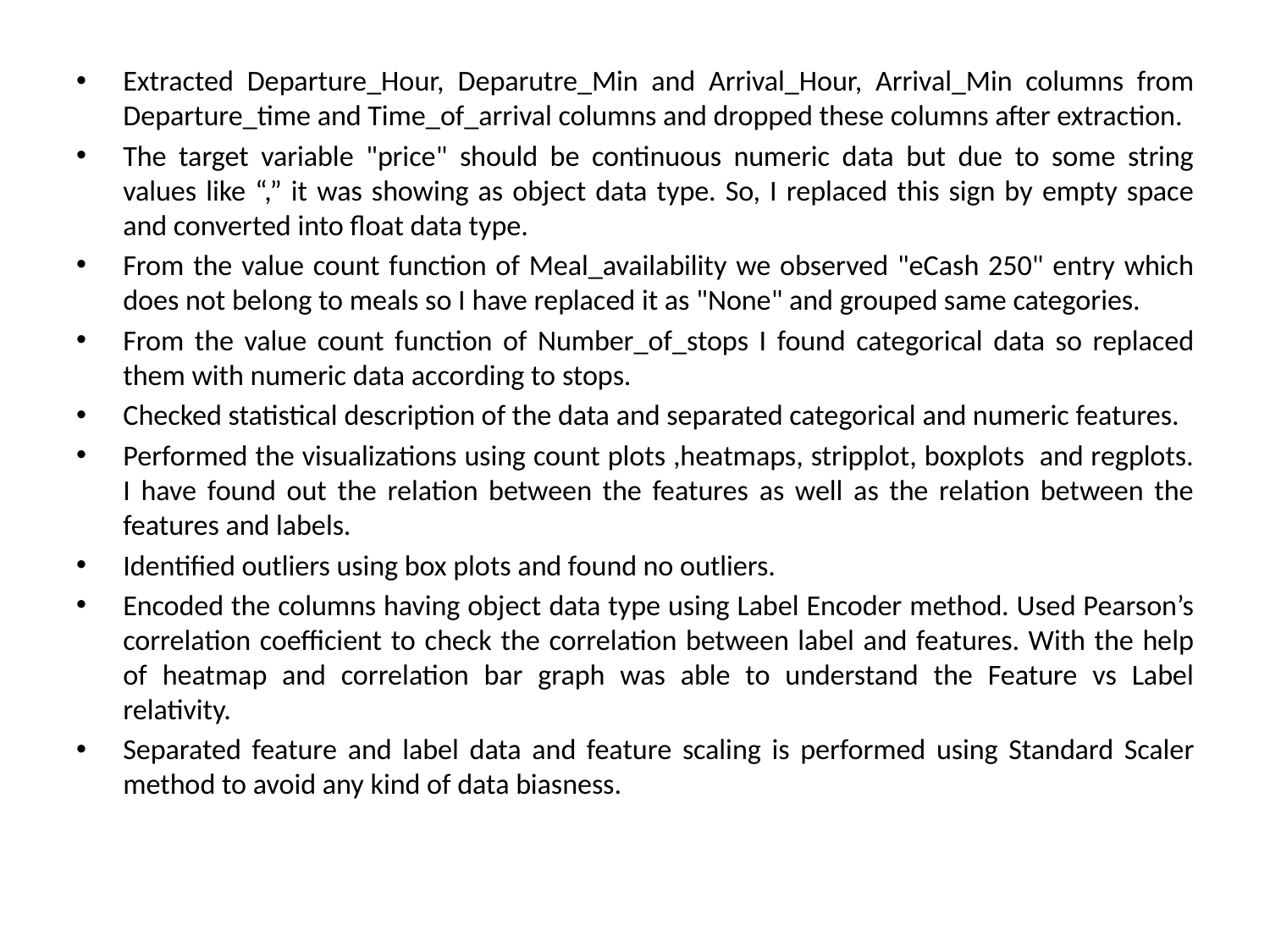

Extracted Departure_Hour, Deparutre_Min and Arrival_Hour, Arrival_Min columns from Departure_time and Time_of_arrival columns and dropped these columns after extraction.
The target variable "price" should be continuous numeric data but due to some string values like “,” it was showing as object data type. So, I replaced this sign by empty space and converted into float data type.
From the value count function of Meal_availability we observed "eCash 250" entry which does not belong to meals so I have replaced it as "None" and grouped same categories.
From the value count function of Number_of_stops I found categorical data so replaced them with numeric data according to stops.
Checked statistical description of the data and separated categorical and numeric features.
Performed the visualizations using count plots ,heatmaps, stripplot, boxplots  and regplots. I have found out the relation between the features as well as the relation between the features and labels.
Identified outliers using box plots and found no outliers.
Encoded the columns having object data type using Label Encoder method. Used Pearson’s correlation coefficient to check the correlation between label and features. With the help of heatmap and correlation bar graph was able to understand the Feature vs Label relativity.
Separated feature and label data and feature scaling is performed using Standard Scaler method to avoid any kind of data biasness.